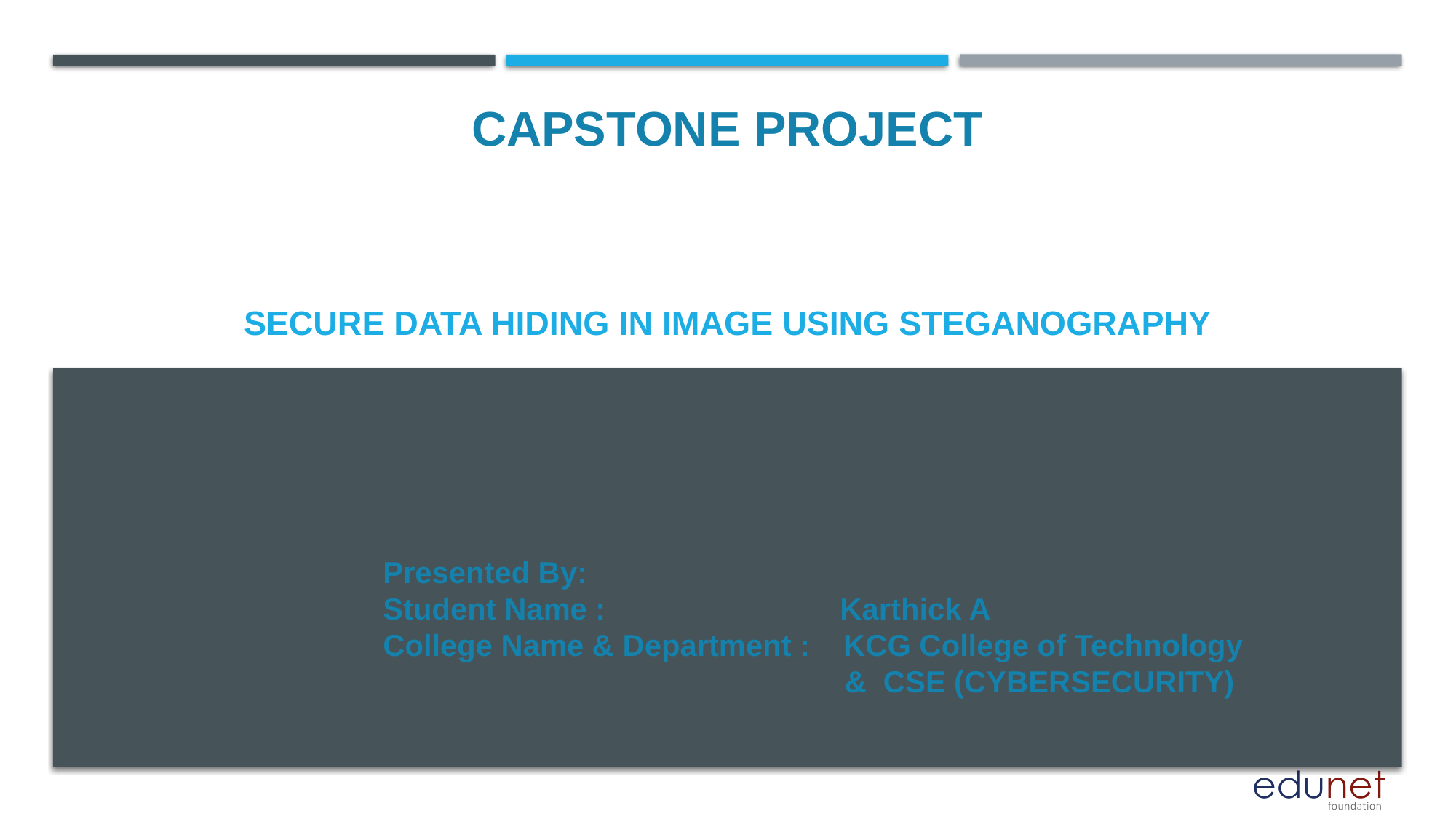

CAPSTONE PROJECT
# Secure Data Hiding in Image Using Steganography
Presented By:
Student Name :                            Karthick A
College Name & Department :    KCG College of Technology
				   &  CSE (CYBERSECURITY)